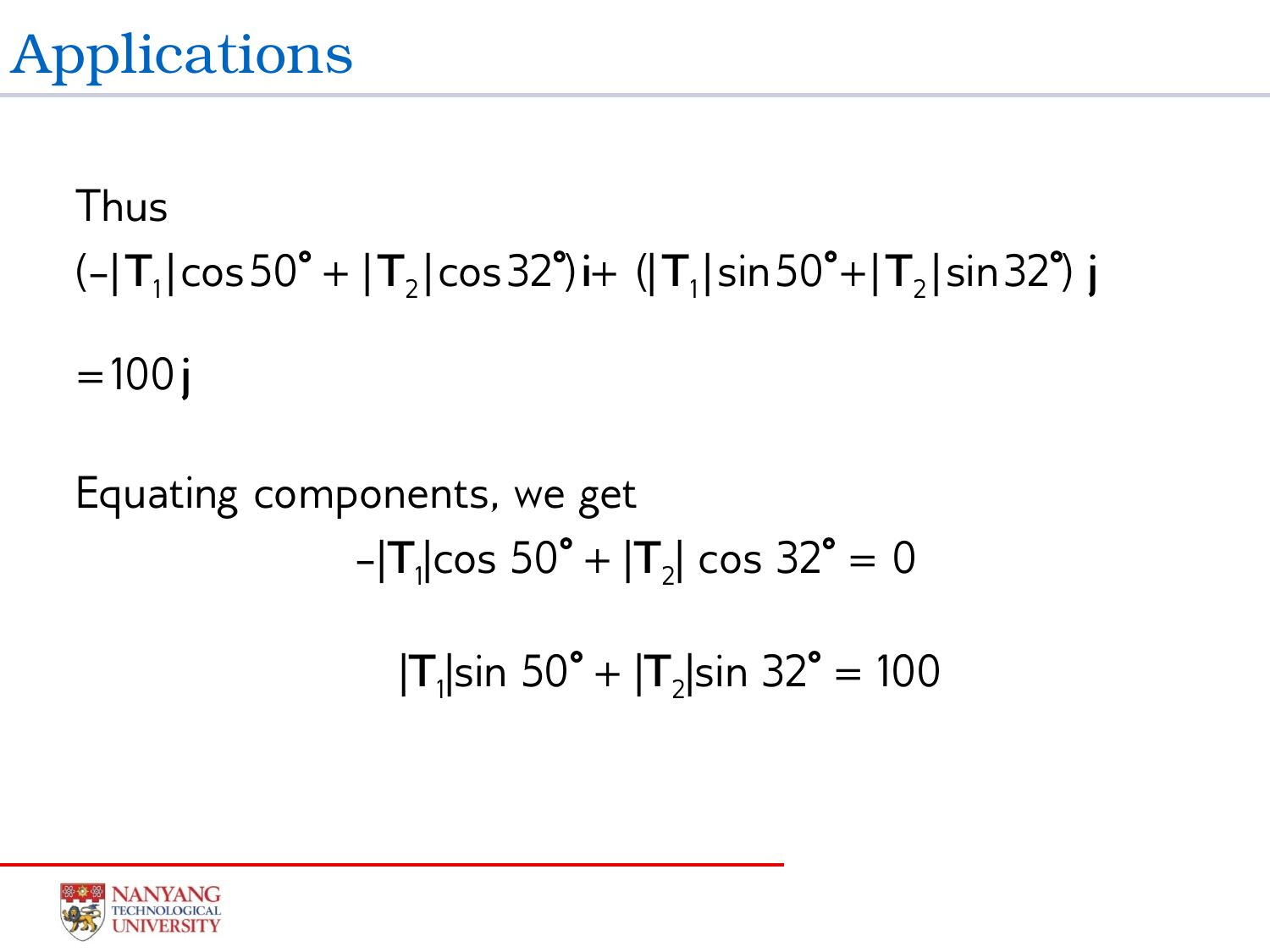

# Applications
Thus
(–| T1 | cos 50° + | T2 | cos 32°) i+  (| T1 | sin 50° + | T2 | sin 32°) j
= 100 j

Equating components, we get
	           –|T1|cos 50° + |T2| cos 32° = 0

		     |T1|sin 50° + |T2|sin 32° = 100